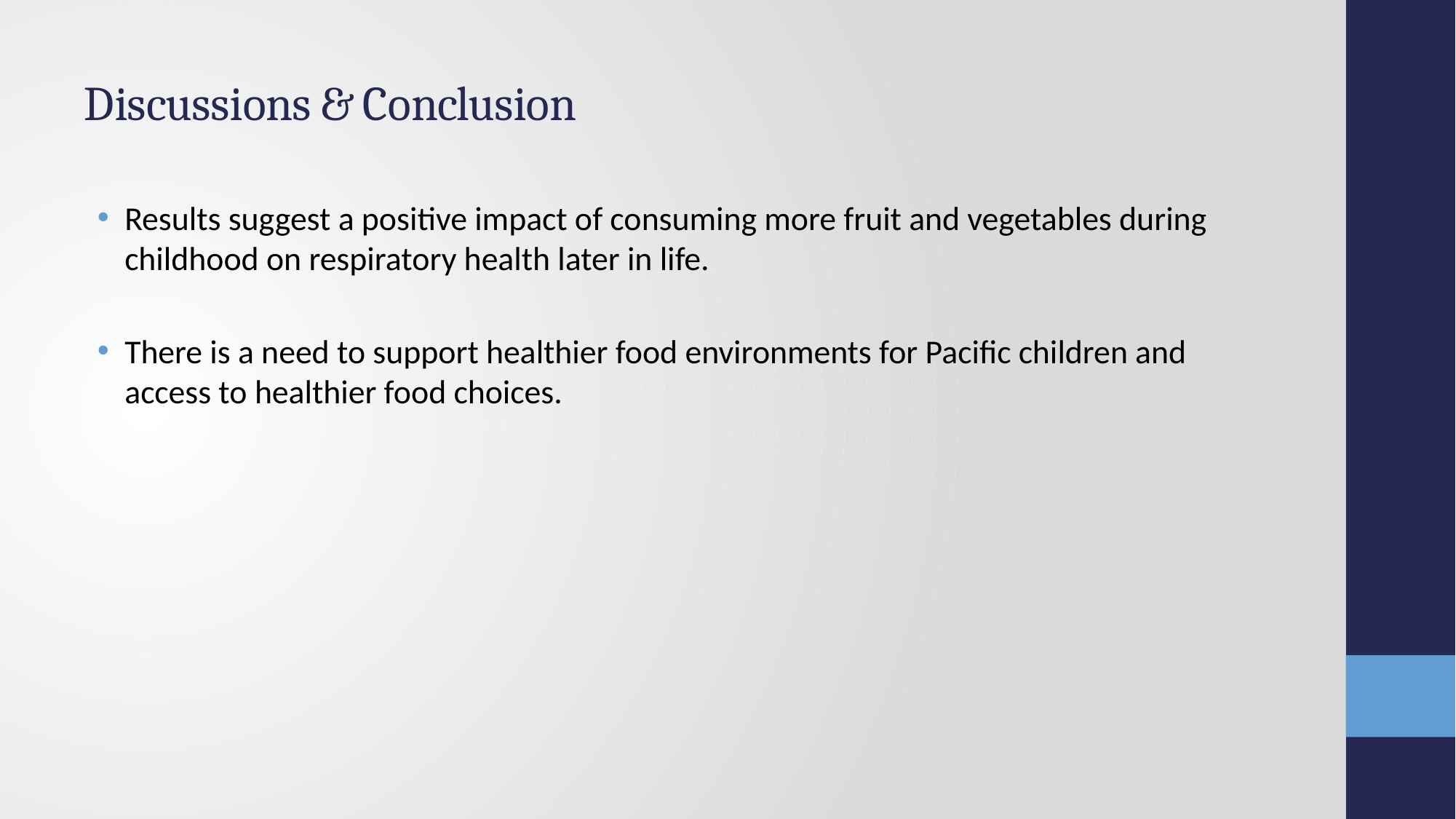

# Discussions & Conclusion
Results suggest a positive impact of consuming more fruit and vegetables during childhood on respiratory health later in life.

There is a need to support healthier food environments for Pacific children and access to healthier food choices.